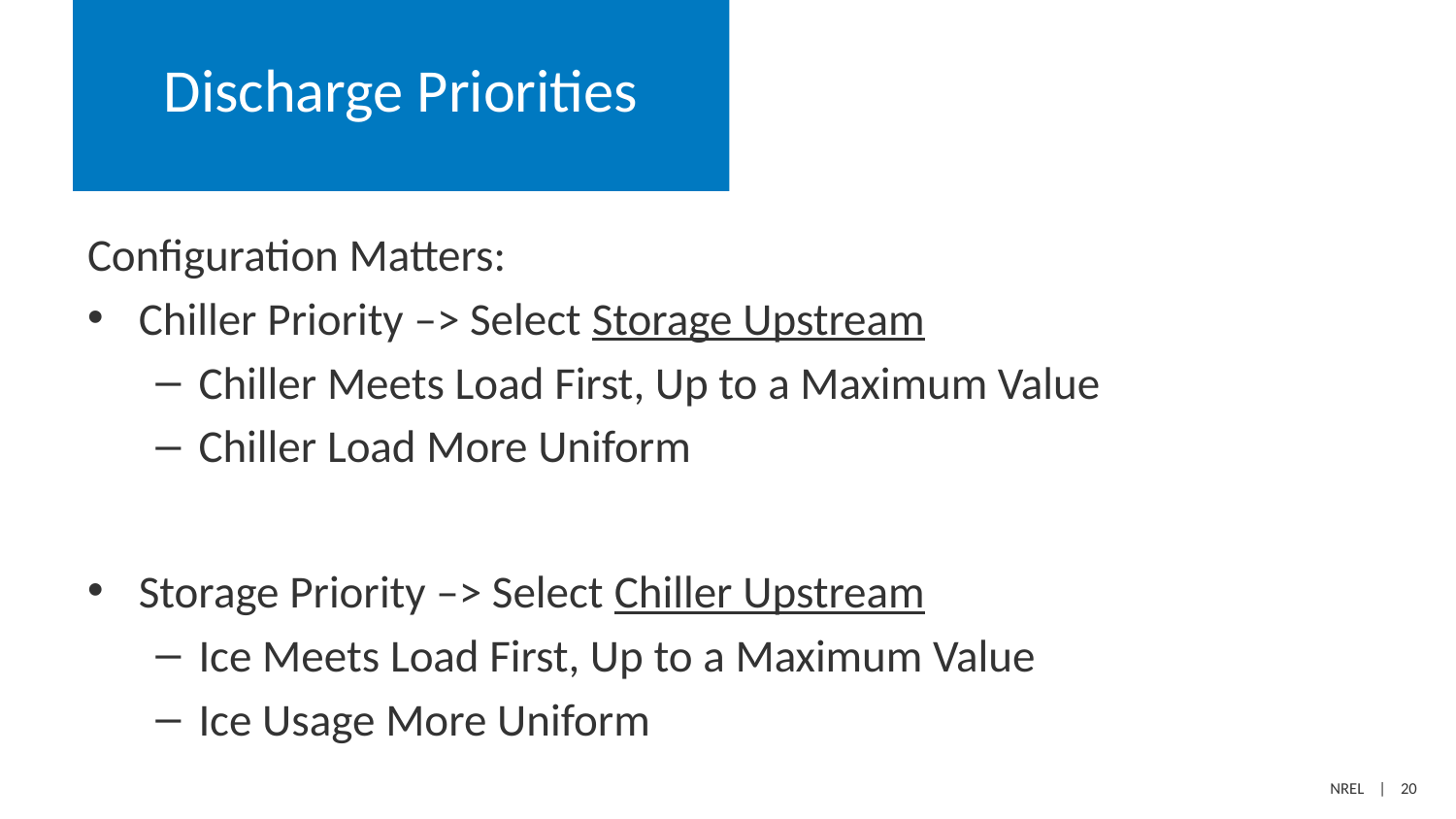

# Discharge Priorities
Configuration Matters:
Chiller Priority –> Select Storage Upstream
Chiller Meets Load First, Up to a Maximum Value
Chiller Load More Uniform

Storage Priority –> Select Chiller Upstream
Ice Meets Load First, Up to a Maximum Value
Ice Usage More Uniform